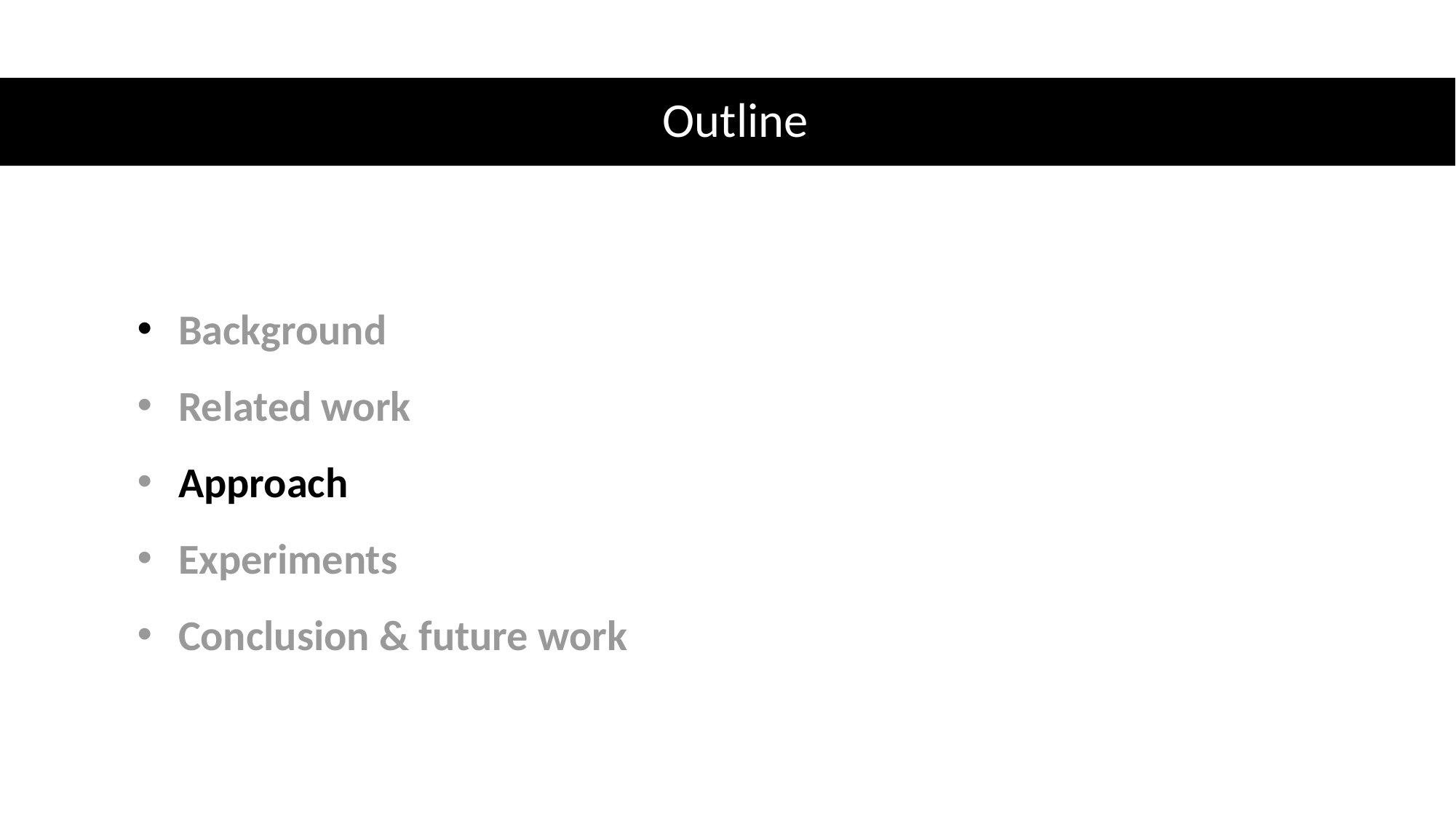

# Outline

Background
Related work
Approach
Experiments
Conclusion & future work